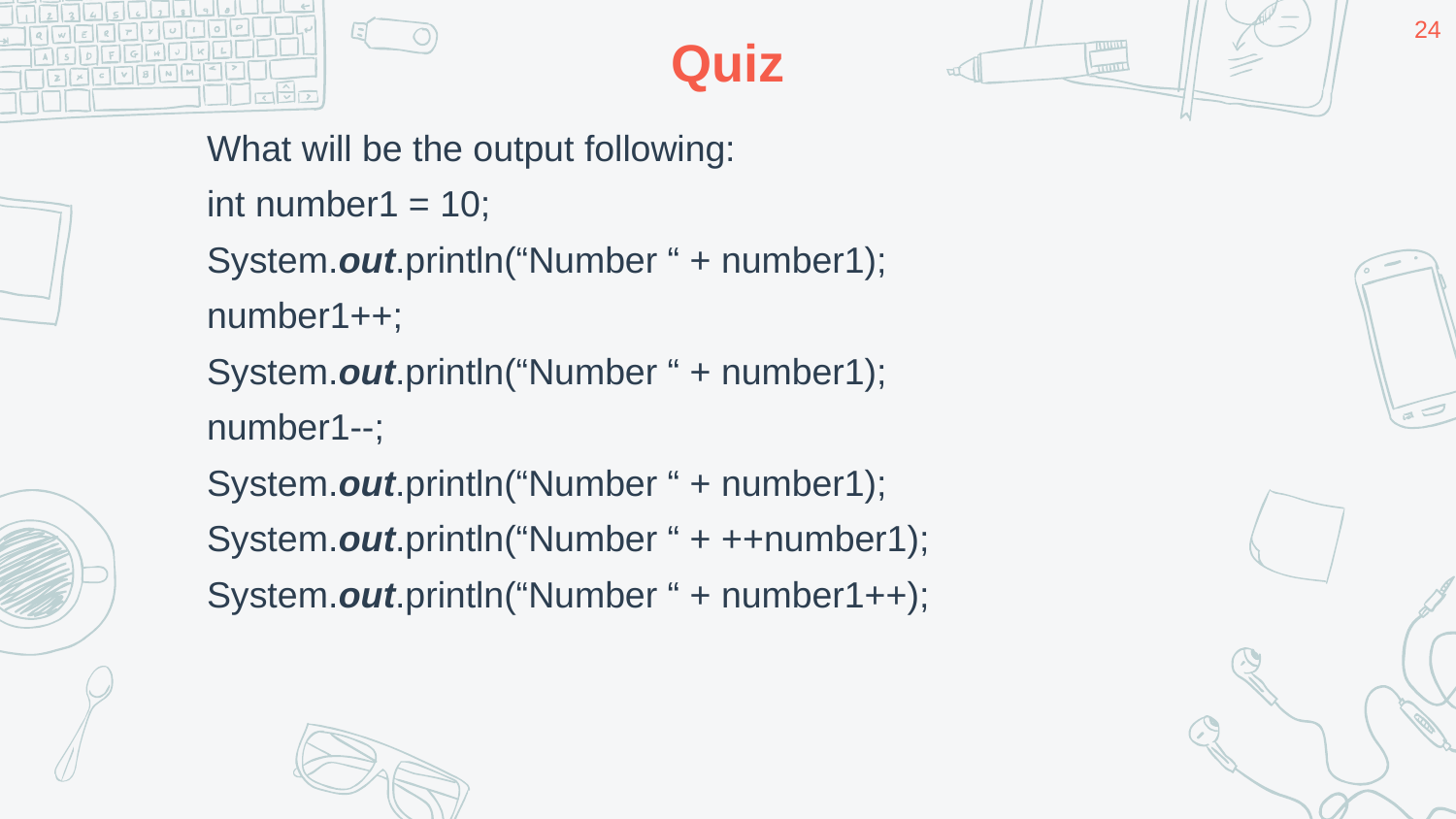

24
# Quiz
What will be the output following:
int number1 = 10;
System.out.println(“Number “ + number1);
number1++;
System.out.println(“Number “ + number1);
number1--;
System.out.println(“Number “ + number1);
System.out.println(“Number “ + ++number1);
System.out.println(“Number “ + number1++);